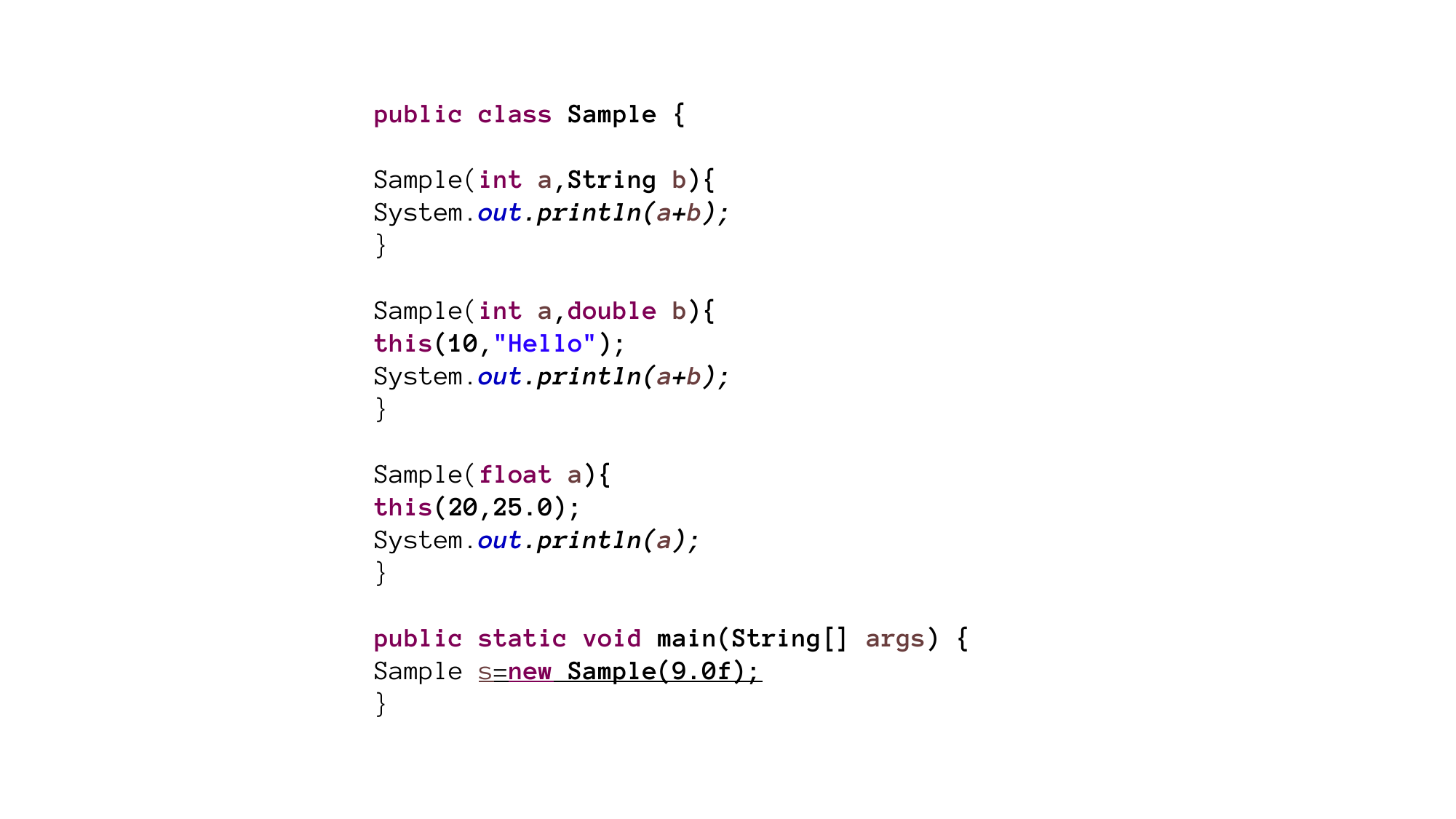

public class Sample {

Sample(int a,String b){
System.out.println(a+b);
}

Sample(int a,double b){
this(10,"Hello");
System.out.println(a+b);
}

Sample(float a){
this(20,25.0);
System.out.println(a);
}

public static void main(String[] args) {
Sample s=new Sample(9.0f);
}
#